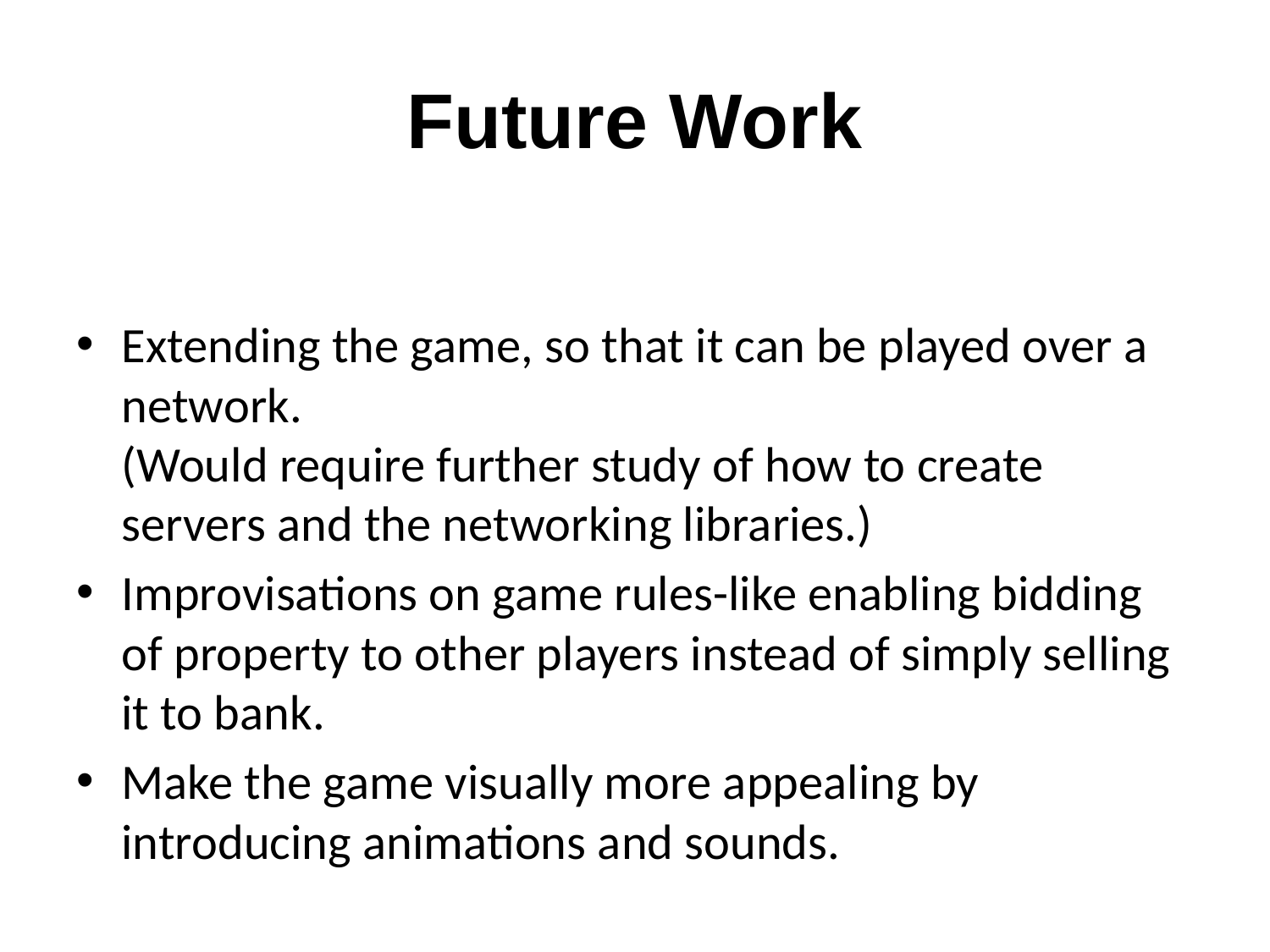

# Future Work
Extending the game, so that it can be played over a network.
(Would require further study of how to create servers and the networking libraries.)
Improvisations on game rules-like enabling bidding of property to other players instead of simply selling it to bank.
Make the game visually more appealing by introducing animations and sounds.